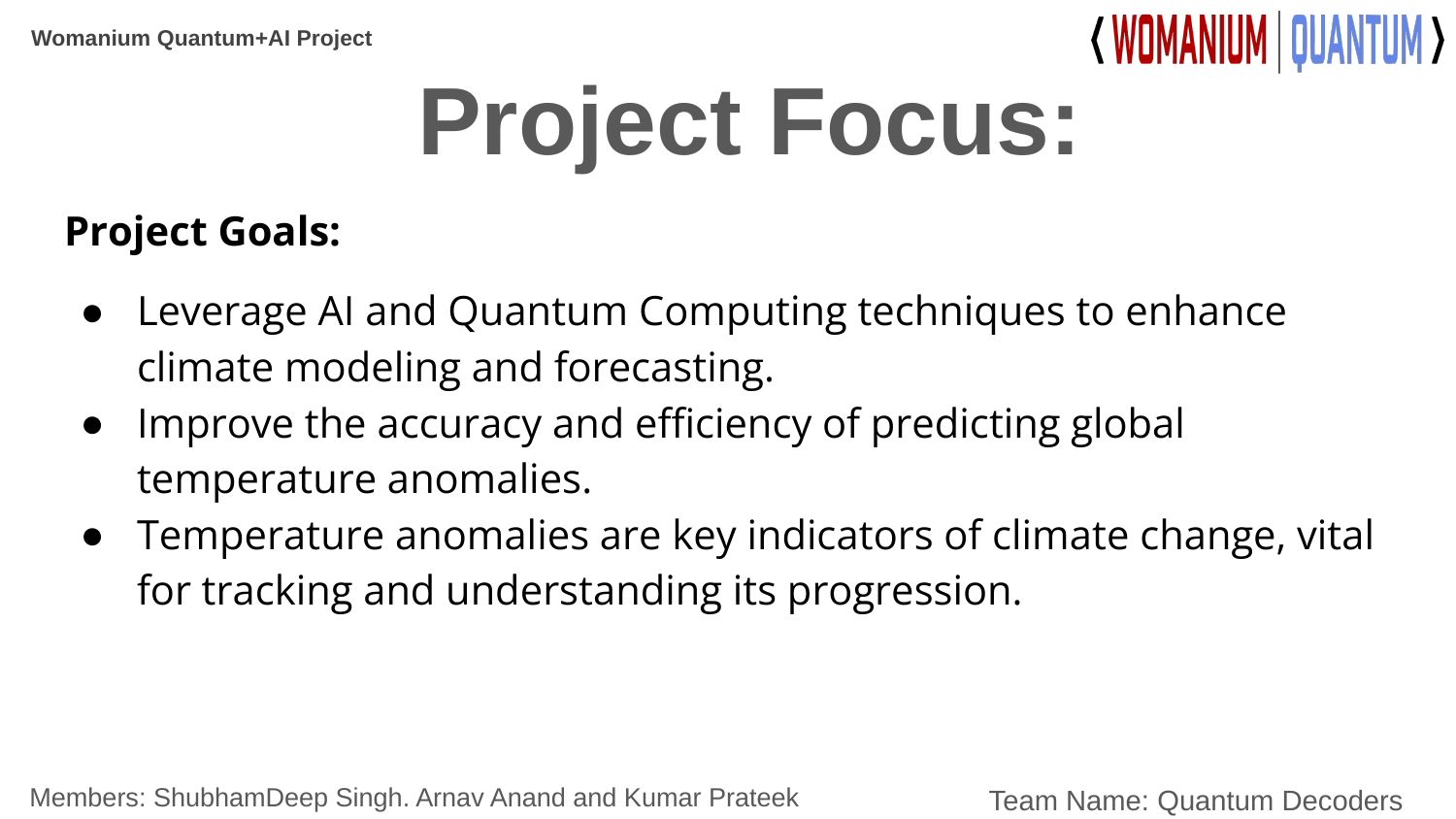

# Project Focus:
Project Goals:
Leverage AI and Quantum Computing techniques to enhance climate modeling and forecasting.
Improve the accuracy and efficiency of predicting global temperature anomalies.
Temperature anomalies are key indicators of climate change, vital for tracking and understanding its progression.